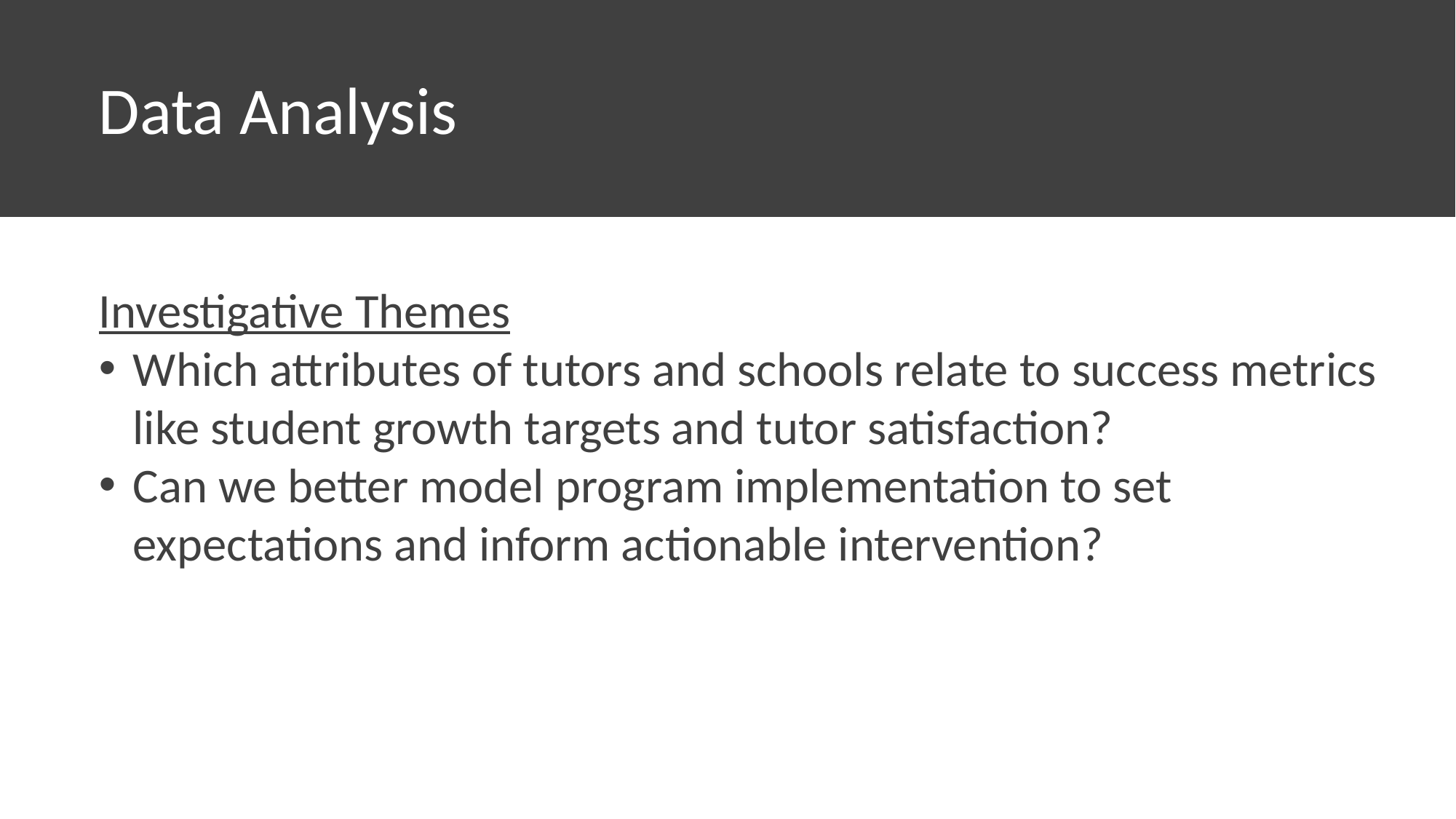

Data Analysis
Investigative Themes
Which attributes of tutors and schools relate to success metrics like student growth targets and tutor satisfaction?
Can we better model program implementation to set expectations and inform actionable intervention?